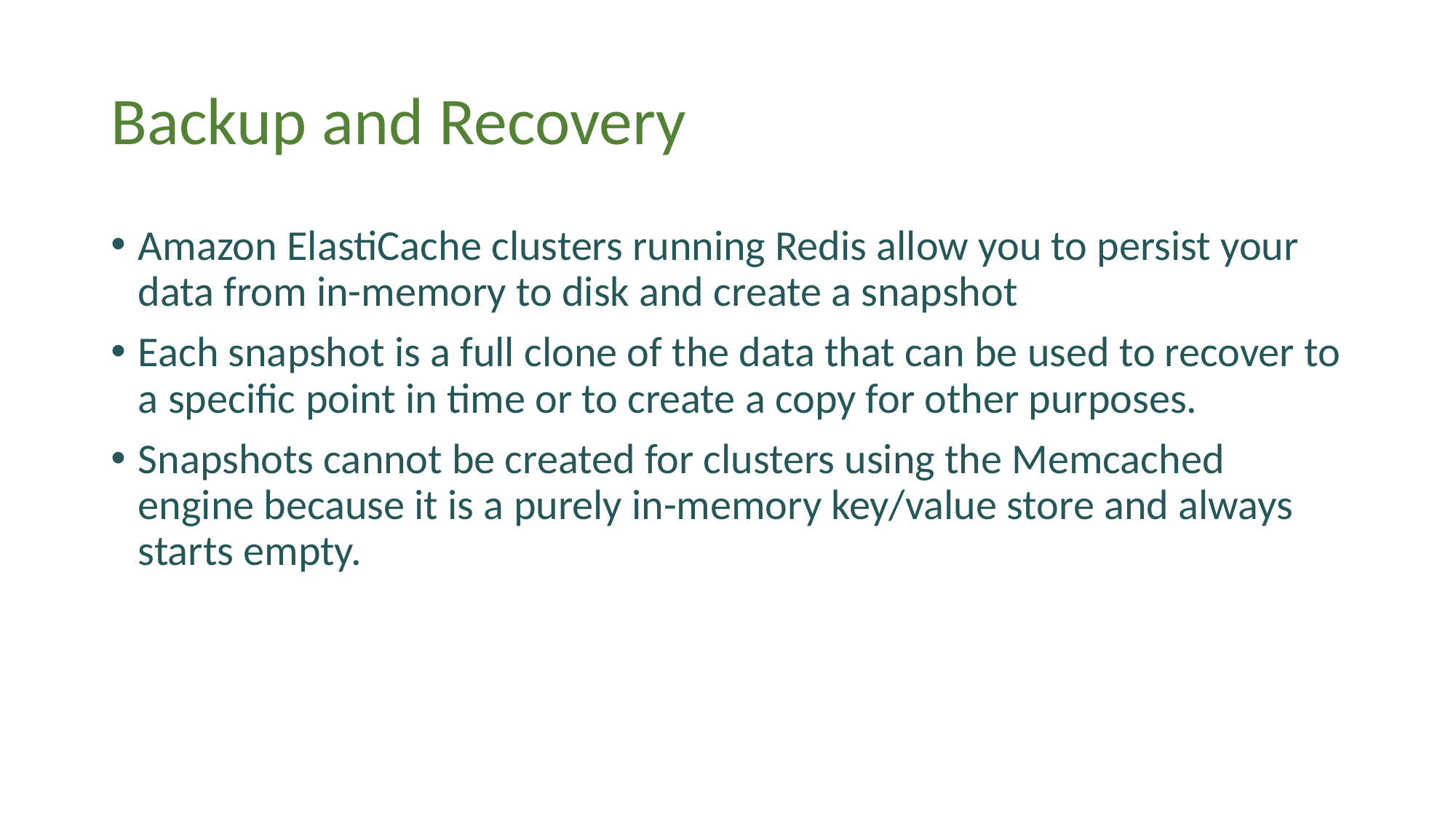

# Backup and Recovery
Amazon ElastiCache clusters running Redis allow you to persist your data from in-memory to disk and create a snapshot
Each snapshot is a full clone of the data that can be used to recover to a specific point in time or to create a copy for other purposes.
Snapshots cannot be created for clusters using the Memcached engine because it is a purely in-memory key/value store and always starts empty.